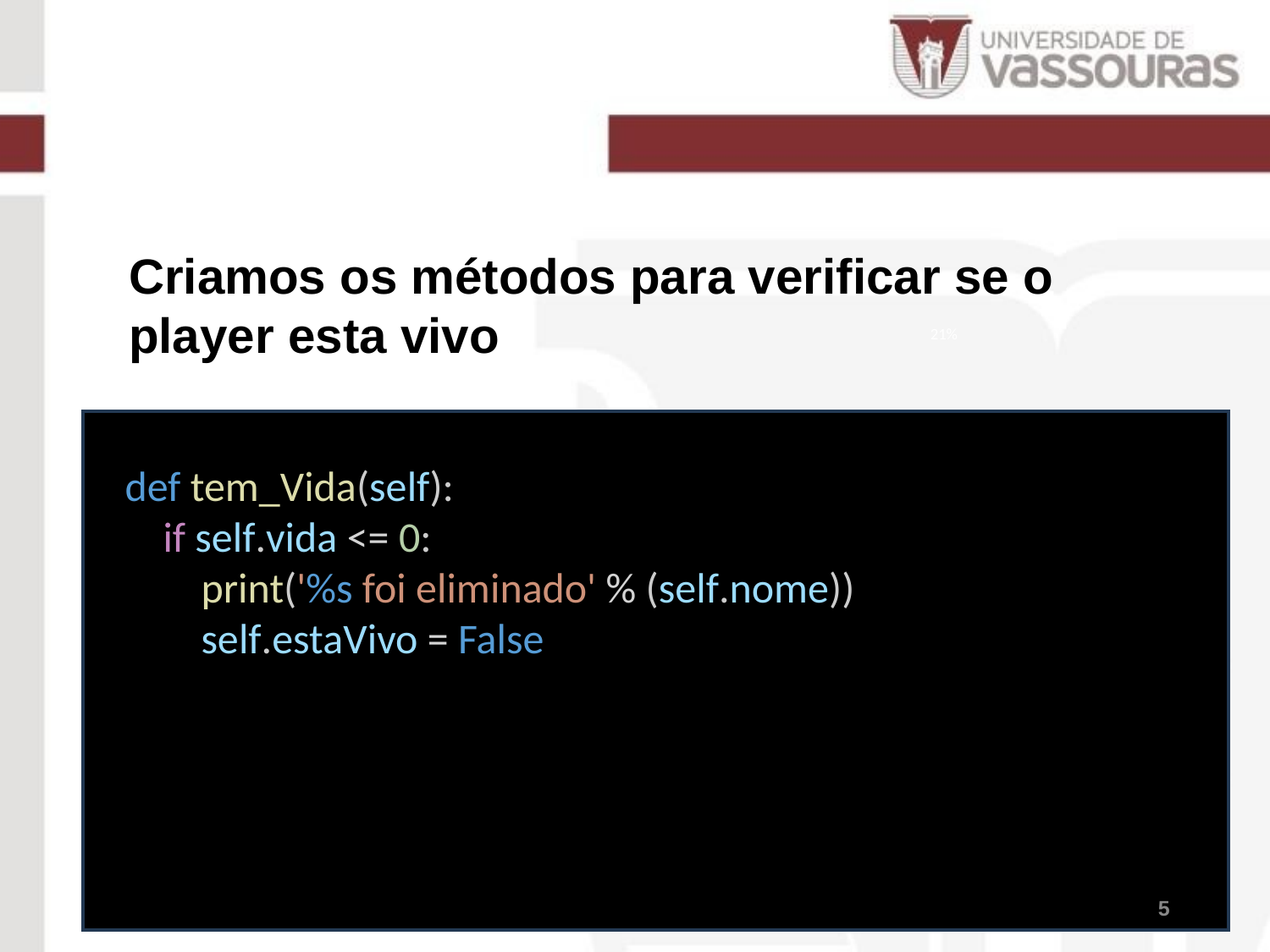

Criamos os métodos para verificar se o player esta vivo
21%

    def tem_Vida(self):
        if self.vida <= 0:
            print('%s foi eliminado' % (self.nome))
            self.estaVivo = False

5